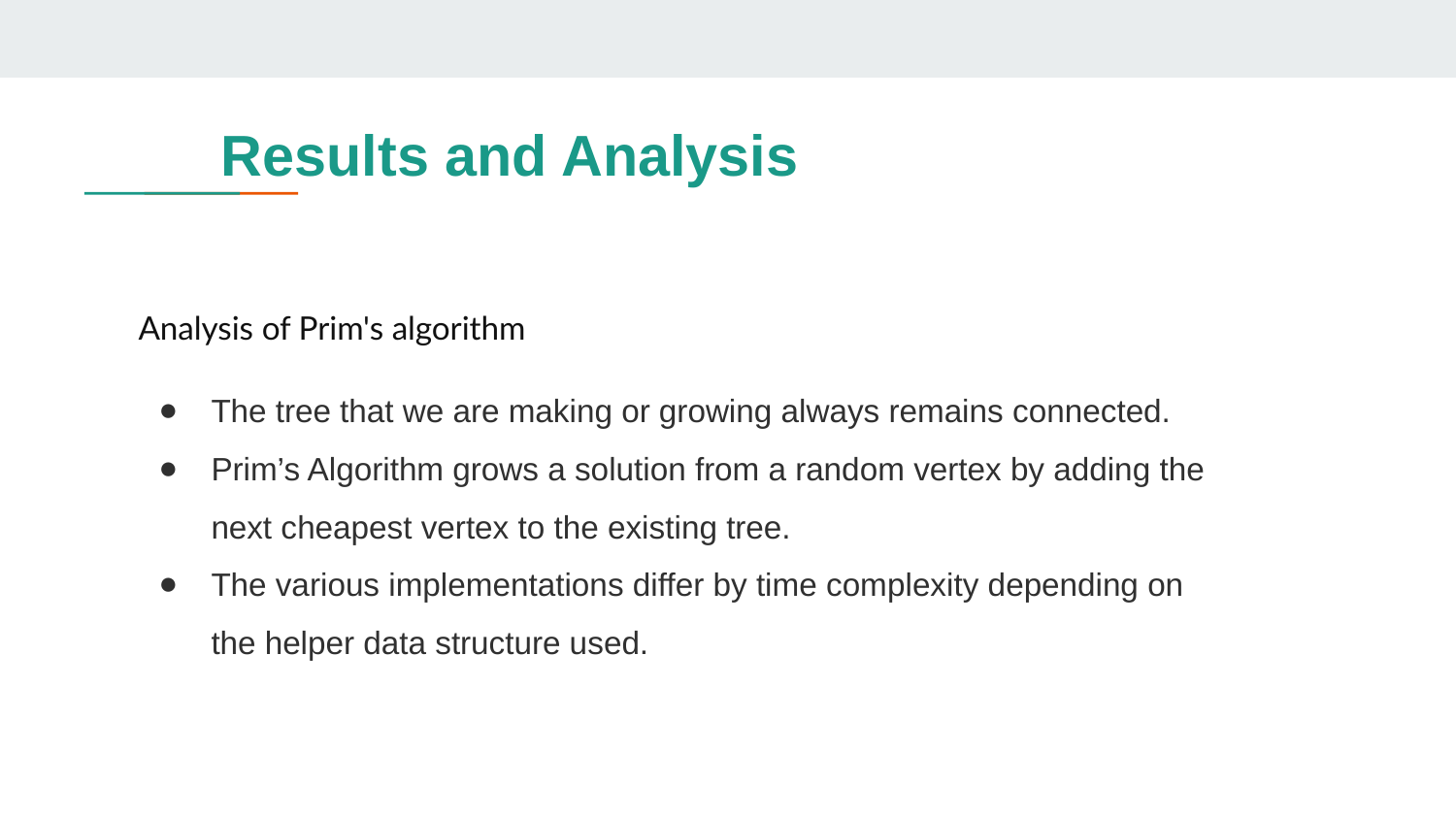

# Results and Analysis
Analysis of Prim's algorithm
The tree that we are making or growing always remains connected.
Prim’s Algorithm grows a solution from a random vertex by adding the next cheapest vertex to the existing tree.
The various implementations differ by time complexity depending on the helper data structure used.